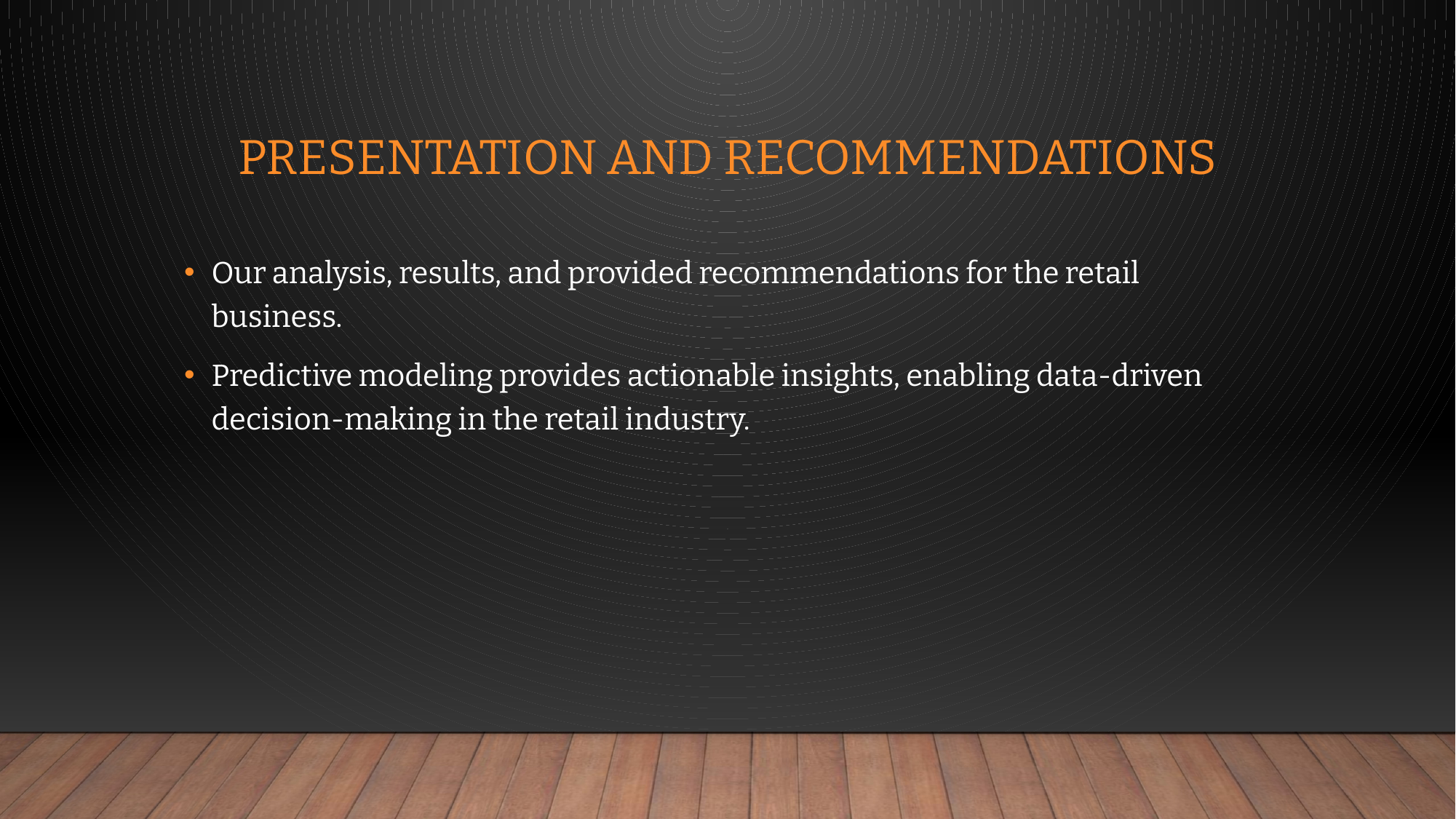

# Presentation and Recommendations
Our analysis, results, and provided recommendations for the retail business.
Predictive modeling provides actionable insights, enabling data-driven decision-making in the retail industry.